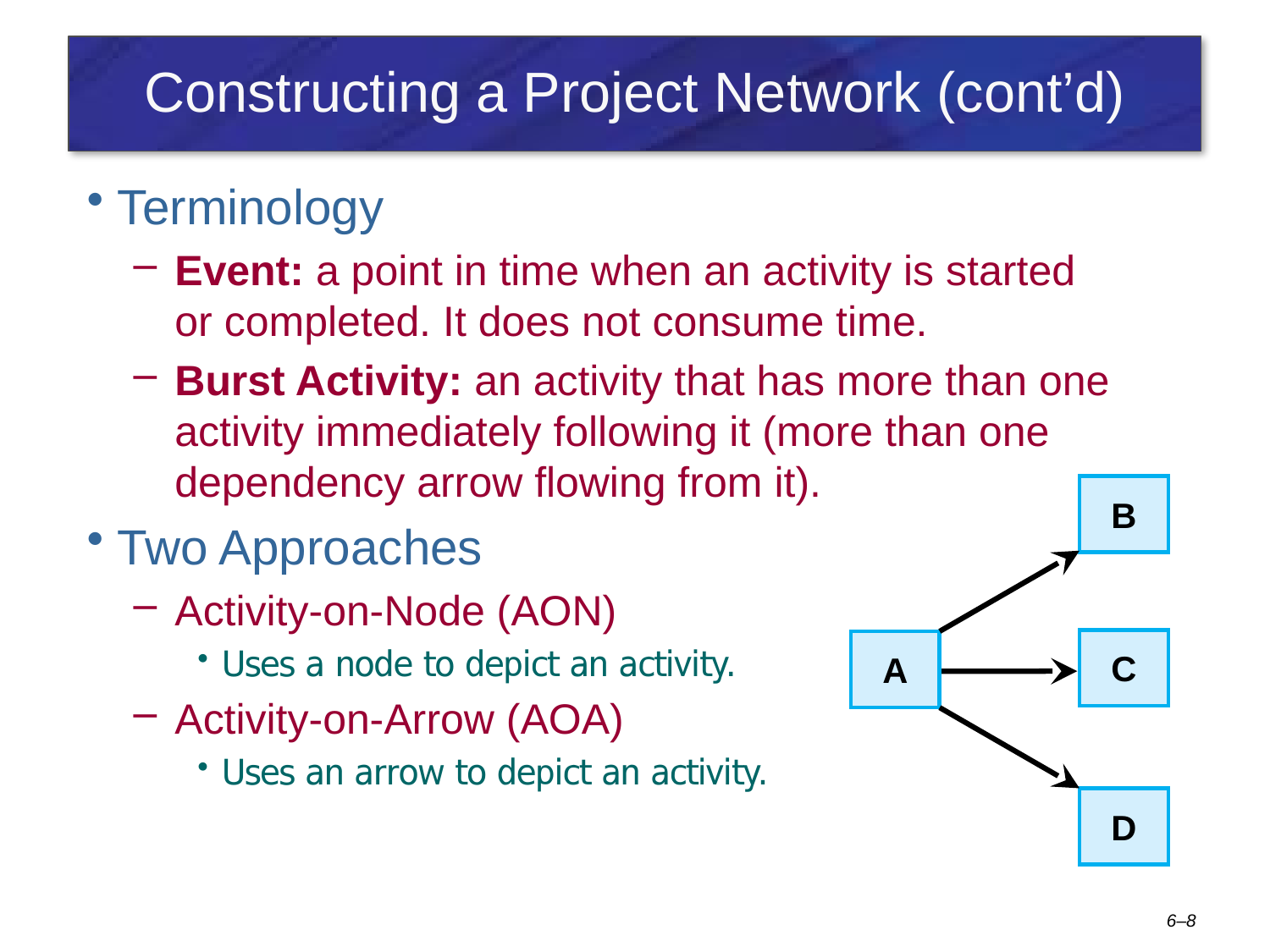

# Constructing a Project Network (cont’d)
Terminology
Event: a point in time when an activity is started
or completed. It does not consume time.
Burst Activity: an activity that has more than one activity immediately following it (more than one dependency arrow flowing from it).
Two Approaches
Activity-on-Node (AON)
Uses a node to depict an activity.
Activity-on-Arrow (AOA)
Uses an arrow to depict an activity.
B

C
A

D
6–8